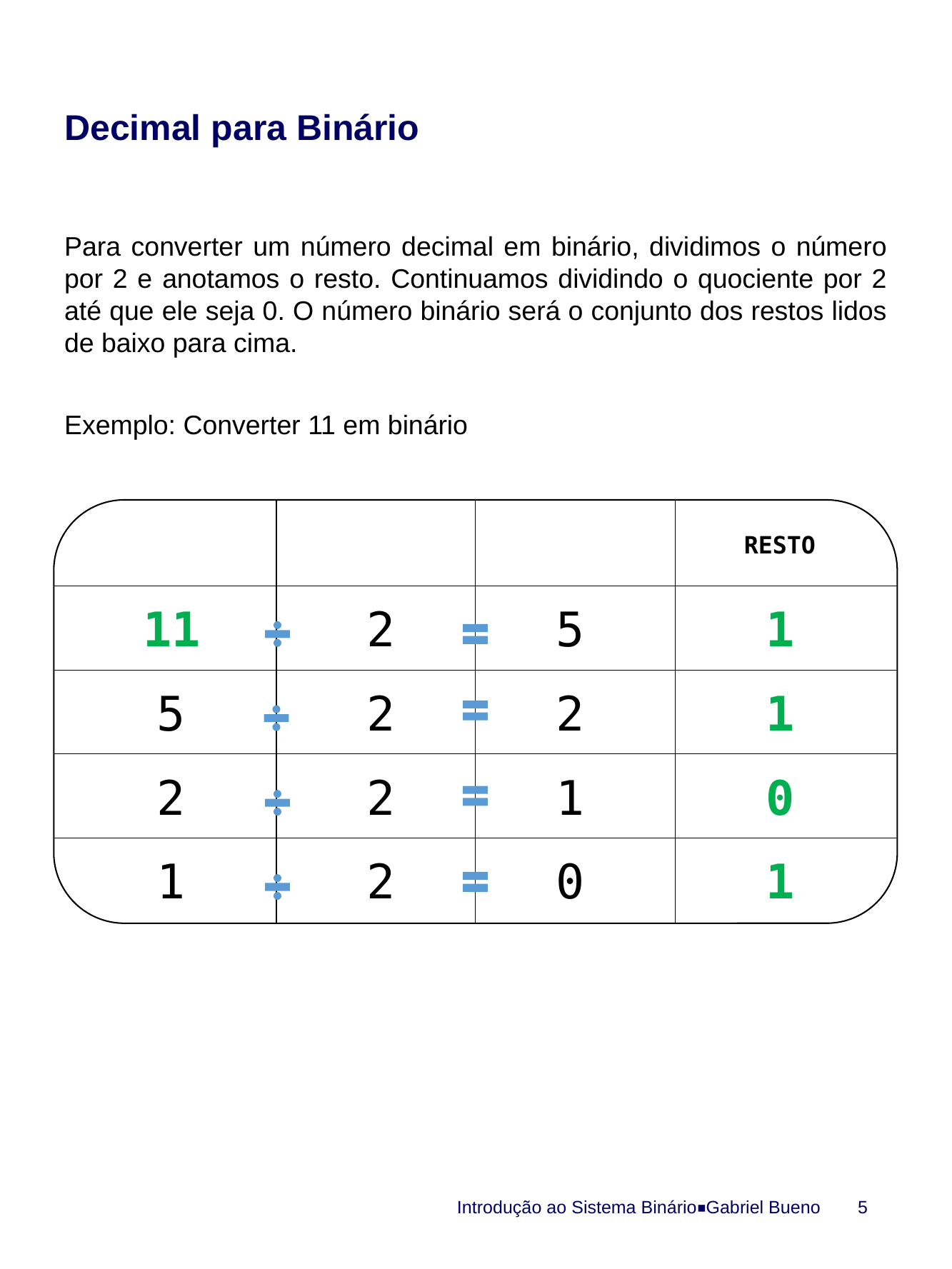

Decimal para Binário

Para converter um número decimal em binário, dividimos o número por 2 e anotamos o resto. Continuamos dividindo o quociente por 2 até que ele seja 0. O número binário será o conjunto dos restos lidos de baixo para cima.

Exemplo: Converter 11 em binário

RESTO
11
2
5
1

5
2
2
1

2
2
1
0

1
2
0
1